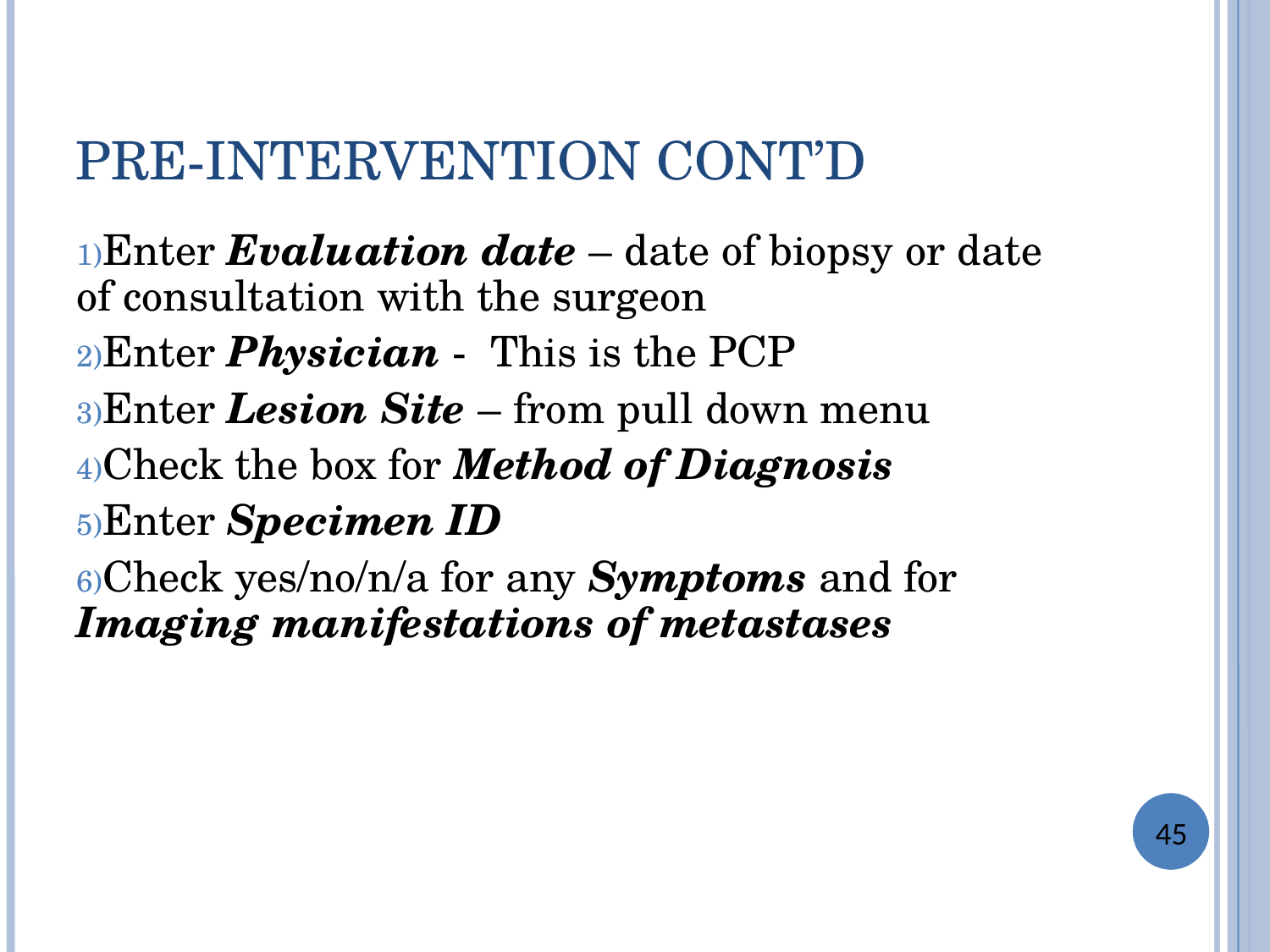

PRE-INTERVENTION CONT’D
Enter Evaluation date – date of biopsy or date of consultation with the surgeon
Enter Physician -  This is the PCP
Enter Lesion Site – from pull down menu
Check the box for Method of Diagnosis
Enter Specimen ID
Check yes/no/n/a for any Symptoms and for Imaging manifestations of metastases

45